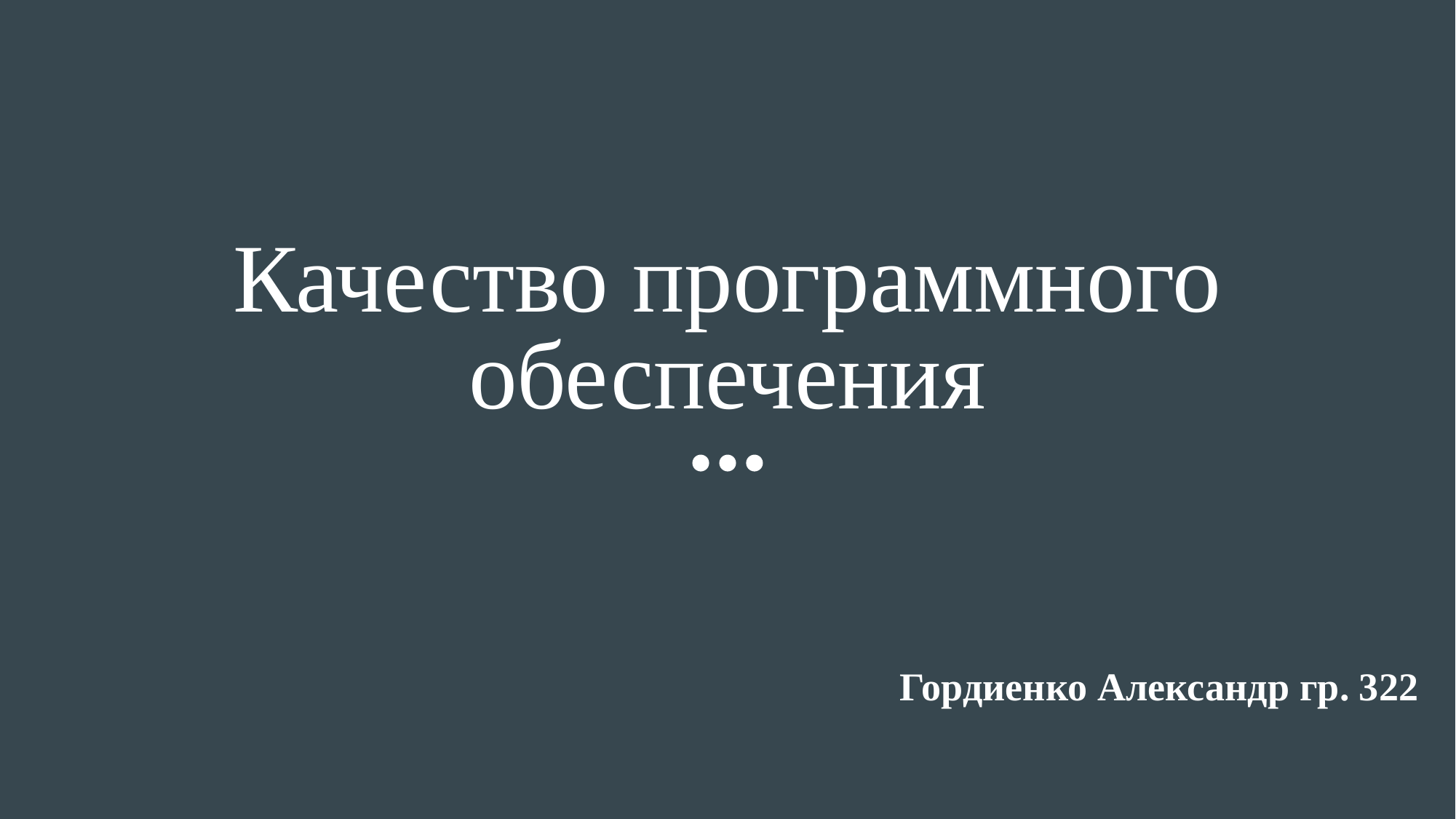

# Качество программного обеспечения
Гордиенко Александр гр. 322